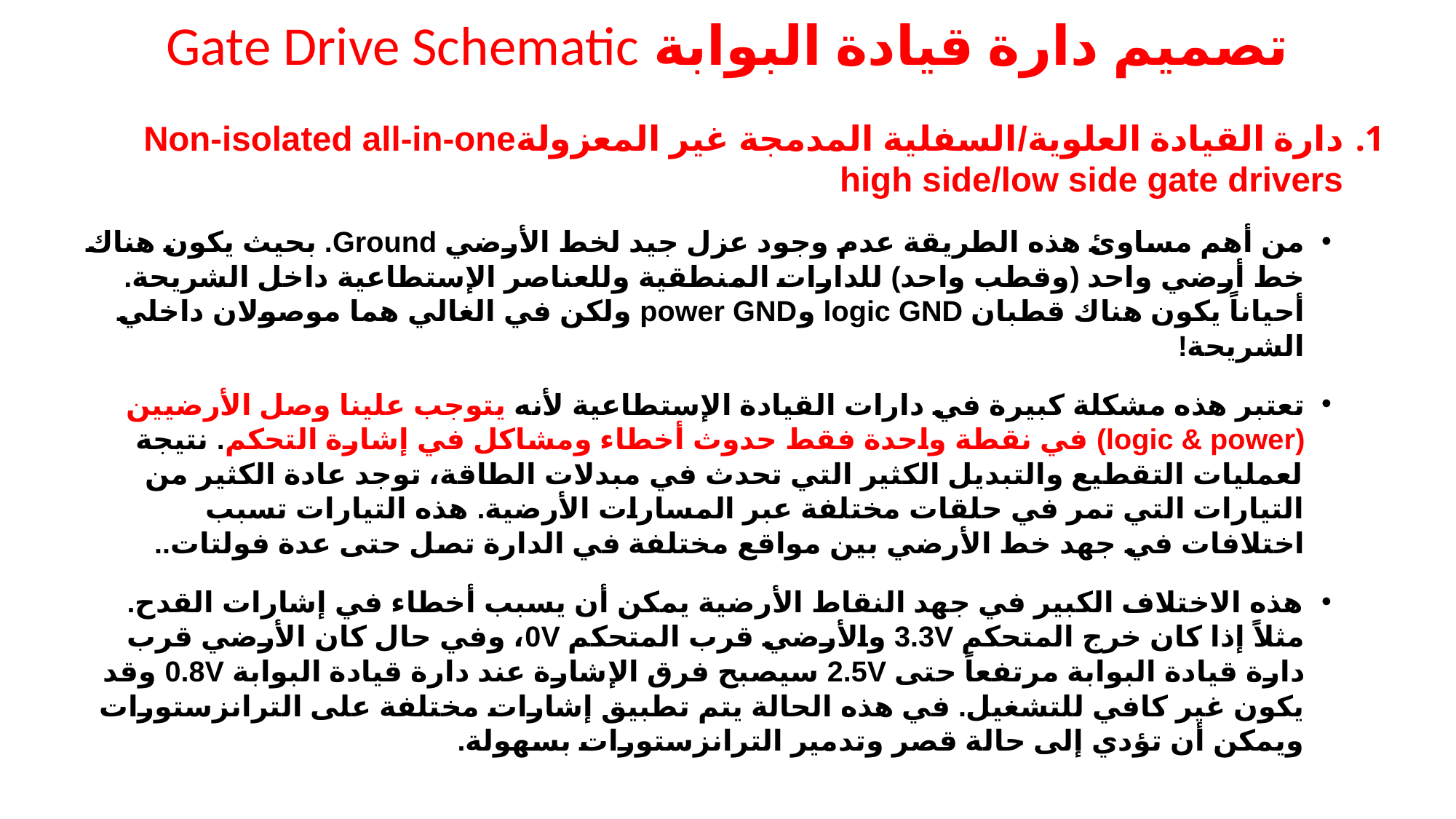

# تصميم دارة قيادة البوابة Gate Drive Schematic
دارة القيادة العلوية/السفلية المدمجة غير المعزولةNon-isolated all-in-one high side/low side gate drivers
من أهم مساوئ هذه الطريقة عدم وجود عزل جيد لخط الأرضي Ground. بحيث يكون هناك خط أرضي واحد (وقطب واحد) للدارات المنطقية وللعناصر الإستطاعية داخل الشريحة. أحياناً يكون هناك قطبان logic GND وpower GND ولكن في الغالي هما موصولان داخلي الشريحة!
تعتبر هذه مشكلة كبيرة في دارات القيادة الإستطاعية لأنه يتوجب علينا وصل الأرضيين (logic & power) في نقطة واحدة فقط حدوث أخطاء ومشاكل في إشارة التحكم. نتيجة لعمليات التقطيع والتبديل الكثير التي تحدث في مبدلات الطاقة، توجد عادة الكثير من التيارات التي تمر في حلقات مختلفة عبر المسارات الأرضية. هذه التيارات تسبب اختلافات في جهد خط الأرضي بين مواقع مختلفة في الدارة تصل حتى عدة فولتات..
هذه الاختلاف الكبير في جهد النقاط الأرضية يمكن أن يسبب أخطاء في إشارات القدح. مثلاً إذا كان خرج المتحكم 3.3V والأرضي قرب المتحكم 0V، وفي حال كان الأرضي قرب دارة قيادة البوابة مرتفعاً حتى 2.5V سيصبح فرق الإشارة عند دارة قيادة البوابة 0.8V وقد يكون غير كافي للتشغيل. في هذه الحالة يتم تطبيق إشارات مختلفة على الترانزستورات ويمكن أن تؤدي إلى حالة قصر وتدمير الترانزستورات بسهولة.